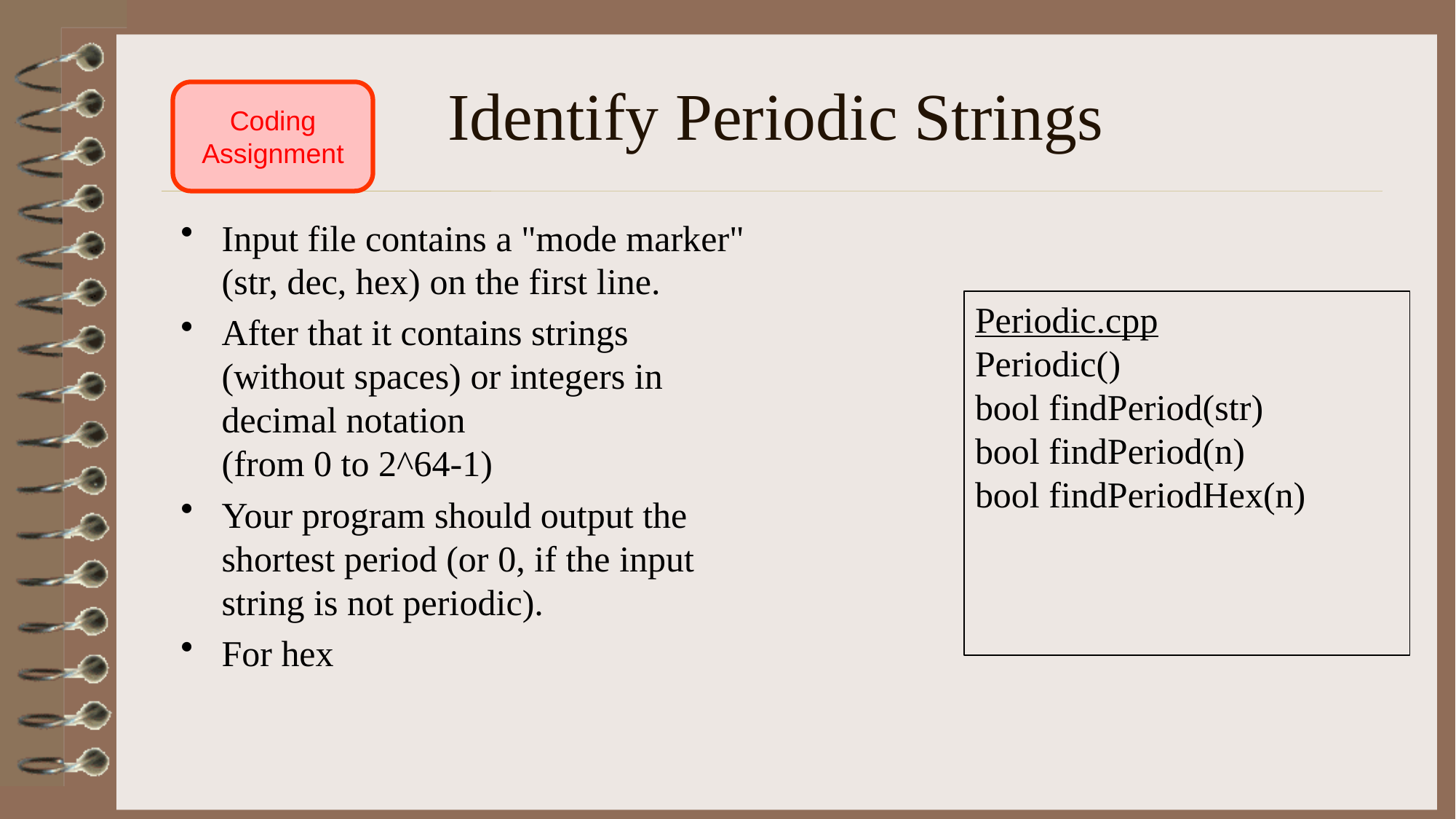

# Identify Periodic Strings
Coding Assignment
Input file contains a "mode marker" (str, dec, hex) on the first line.
After that it contains strings (without spaces) or integers in decimal notation
(from 0 to 2^64-1)
Your program should output the shortest period (or 0, if the input string is not periodic).
For hex
Periodic.cpp
Periodic()
bool findPeriod(str)
bool findPeriod(n)
bool findPeriodHex(n)